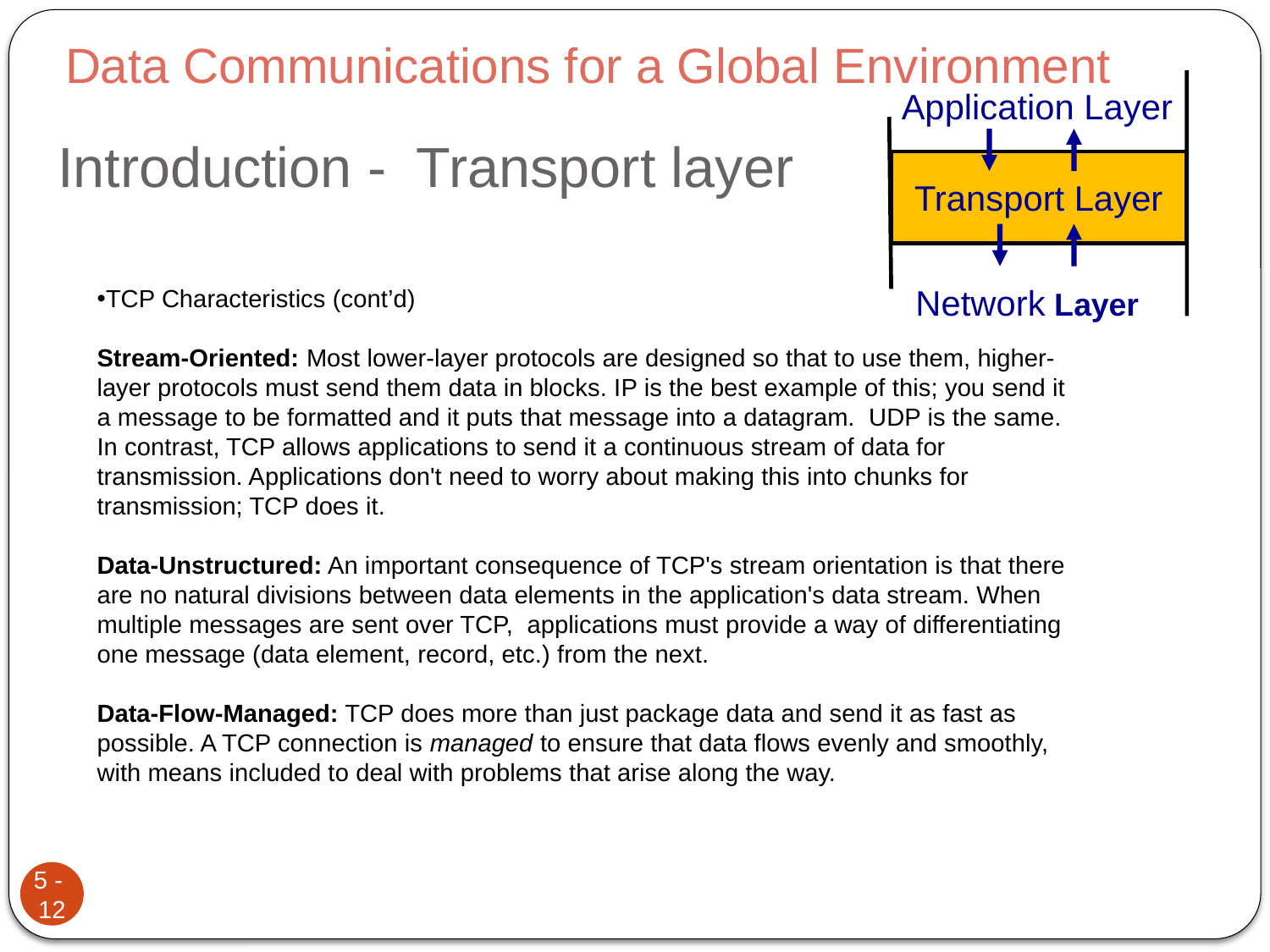

Data Communications for a Global Environment

Application Layer

# Introduction -  Transport layer
Transport Layer

Network Layer
TCP Characteristics (cont’d)

Stream-Oriented: Most lower-layer protocols are designed so that to use them, higher-layer protocols must send them data in blocks. IP is the best example of this; you send it a message to be formatted and it puts that message into a datagram.  UDP is the same. In contrast, TCP allows applications to send it a continuous stream of data for transmission. Applications don't need to worry about making this into chunks for transmission; TCP does it.

Data-Unstructured: An important consequence of TCP's stream orientation is that there are no natural divisions between data elements in the application's data stream. When multiple messages are sent over TCP,  applications must provide a way of differentiating one message (data element, record, etc.) from the next.
Data-Flow-Managed: TCP does more than just package data and send it as fast as possible. A TCP connection is managed to ensure that data flows evenly and smoothly, with means included to deal with problems that arise along the way.
5 - 12